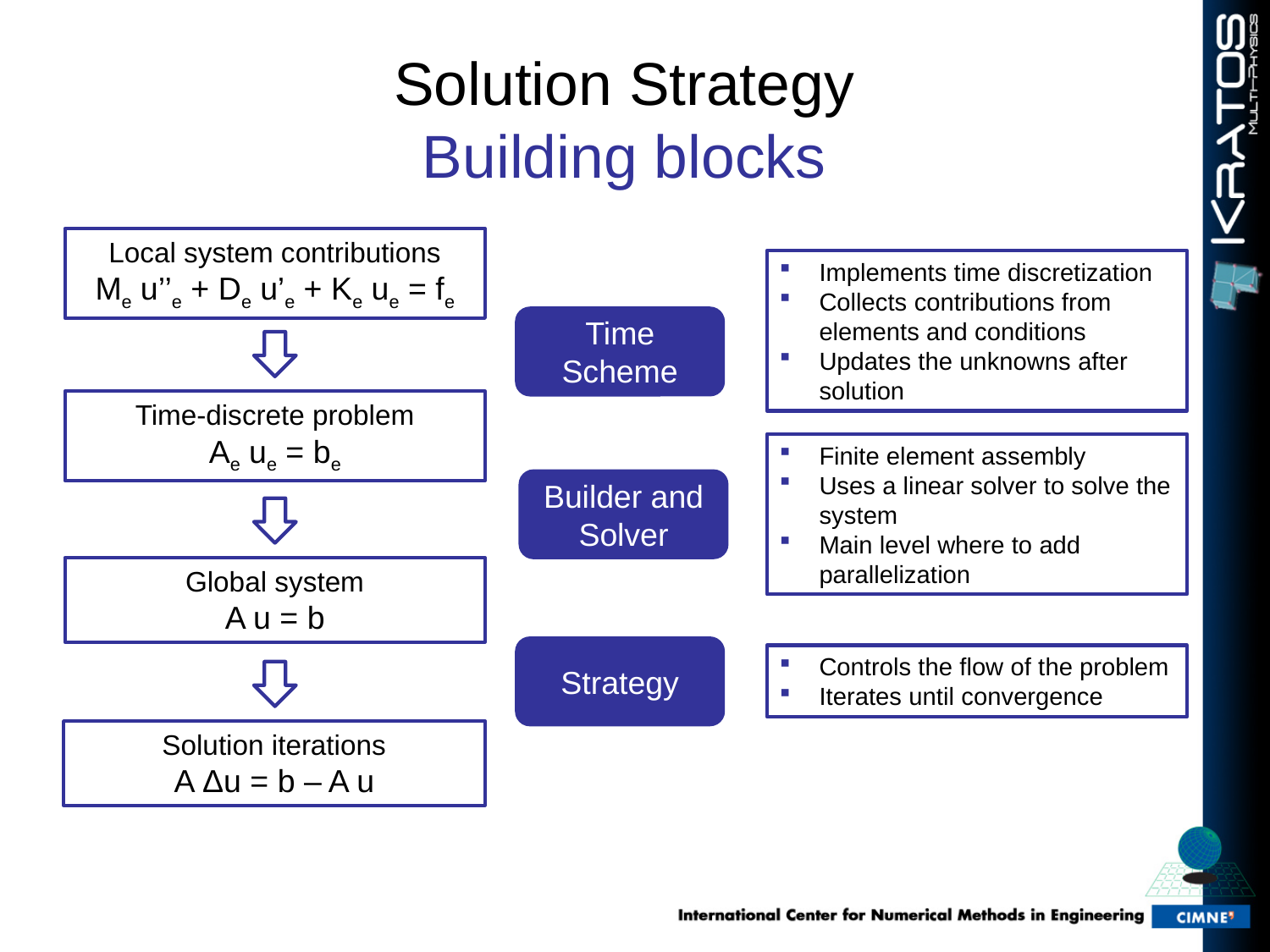

# Solution Strategy Building blocks
Local system contributions
Me u’’e + De u’e + Ke ue = fe
Implements time discretization
Collects contributions from elements and conditions
Updates the unknowns after solution
Time Scheme

Time-discrete problem
Ae ue = be
Finite element assembly
Uses a linear solver to solve the system
Main level where to add parallelization
Builder and Solver

Global system
A u = b
Strategy
Controls the flow of the problem
Iterates until convergence

Solution iterations
A Δu = b – A u